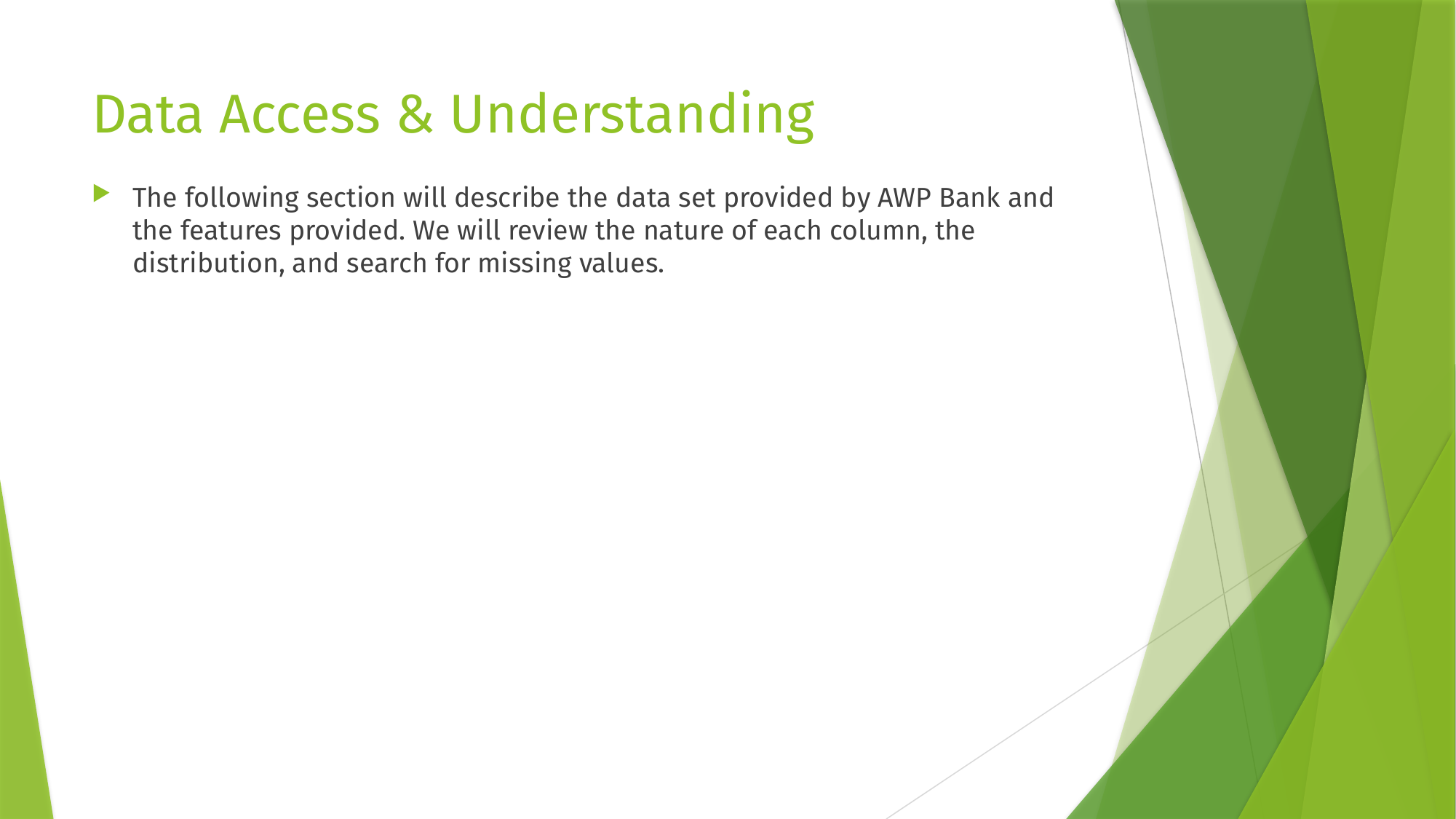

# Data Access & Understanding
The following section will describe the data set provided by AWP Bank and the features provided. We will review the nature of each column, the distribution, and search for missing values.